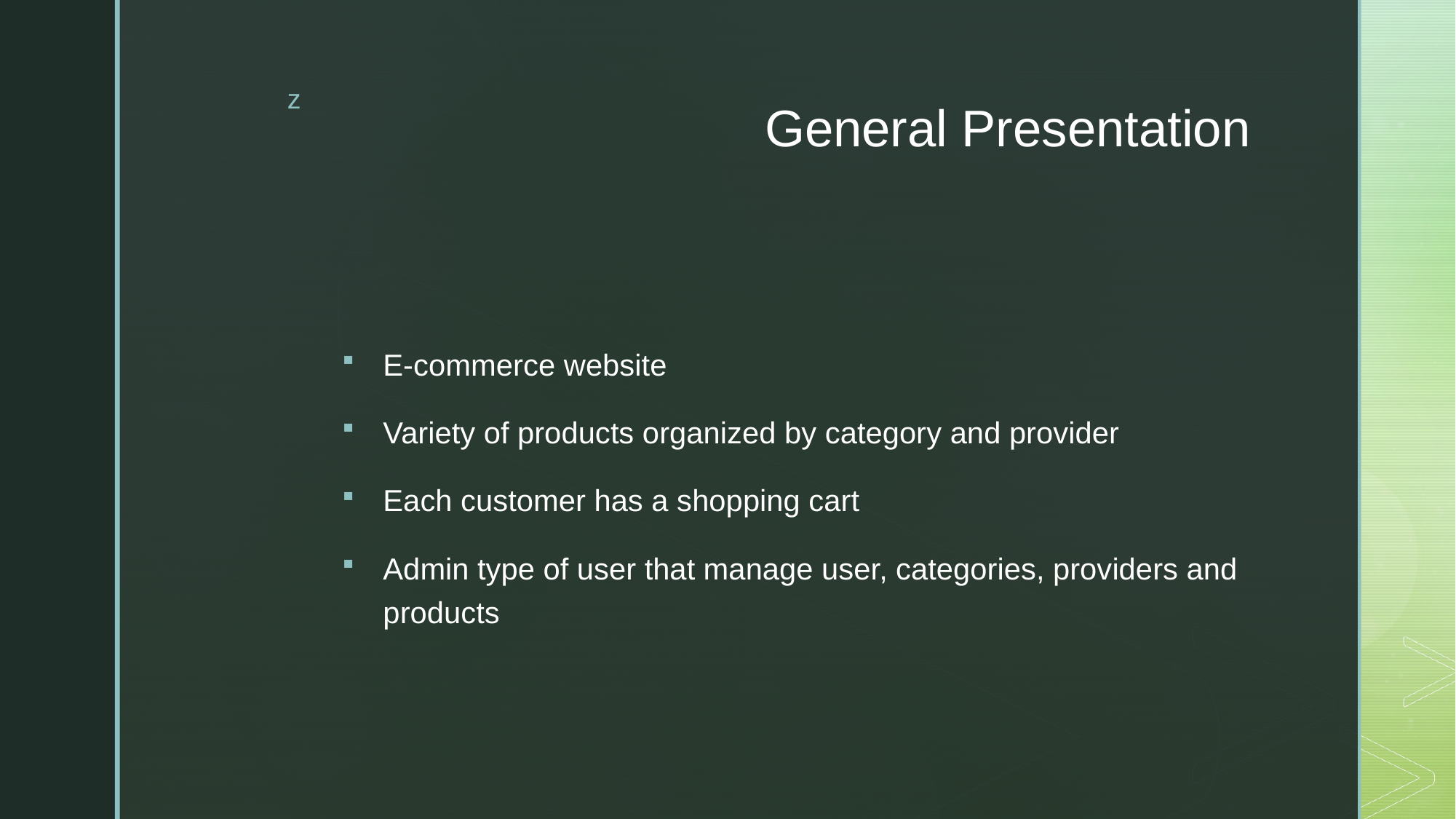

# General Presentation
E-commerce website
Variety of products organized by category and provider
Each customer has a shopping cart
Admin type of user that manage user, categories, providers and products